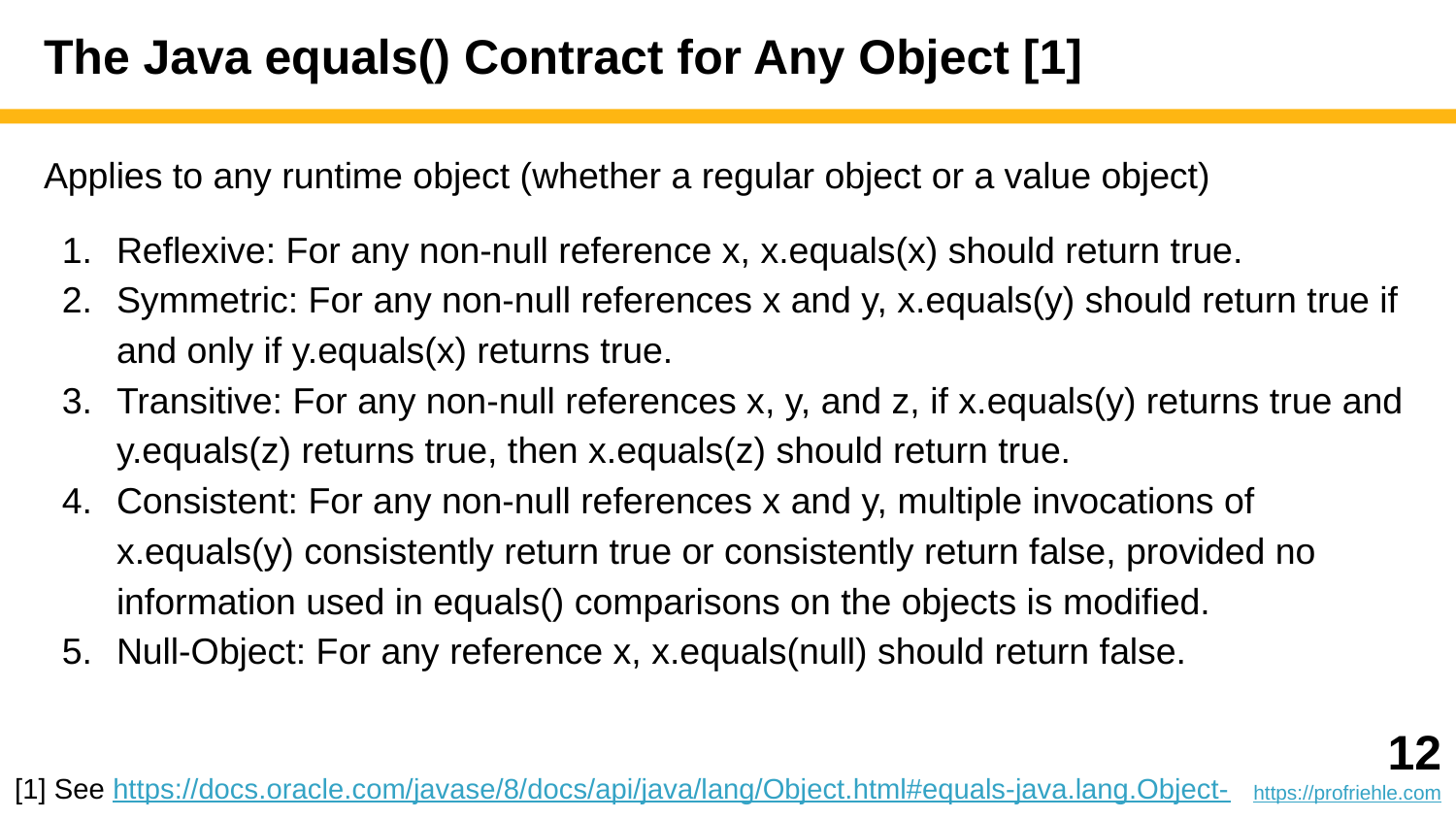

# The Java equals() Contract for Any Object [1]
Applies to any runtime object (whether a regular object or a value object)
Reflexive: For any non-null reference x, x.equals(x) should return true.
Symmetric: For any non-null references x and y, x.equals(y) should return true if and only if y.equals(x) returns true.
Transitive: For any non-null references x, y, and z, if x.equals(y) returns true and y.equals(z) returns true, then x.equals(z) should return true.
Consistent: For any non-null references x and y, multiple invocations of x.equals(y) consistently return true or consistently return false, provided no information used in equals() comparisons on the objects is modified.
Null-Object: For any reference x, x.equals(null) should return false.

12
https://profriehle.com
[1] See https://docs.oracle.com/javase/8/docs/api/java/lang/Object.html#equals-java.lang.Object-